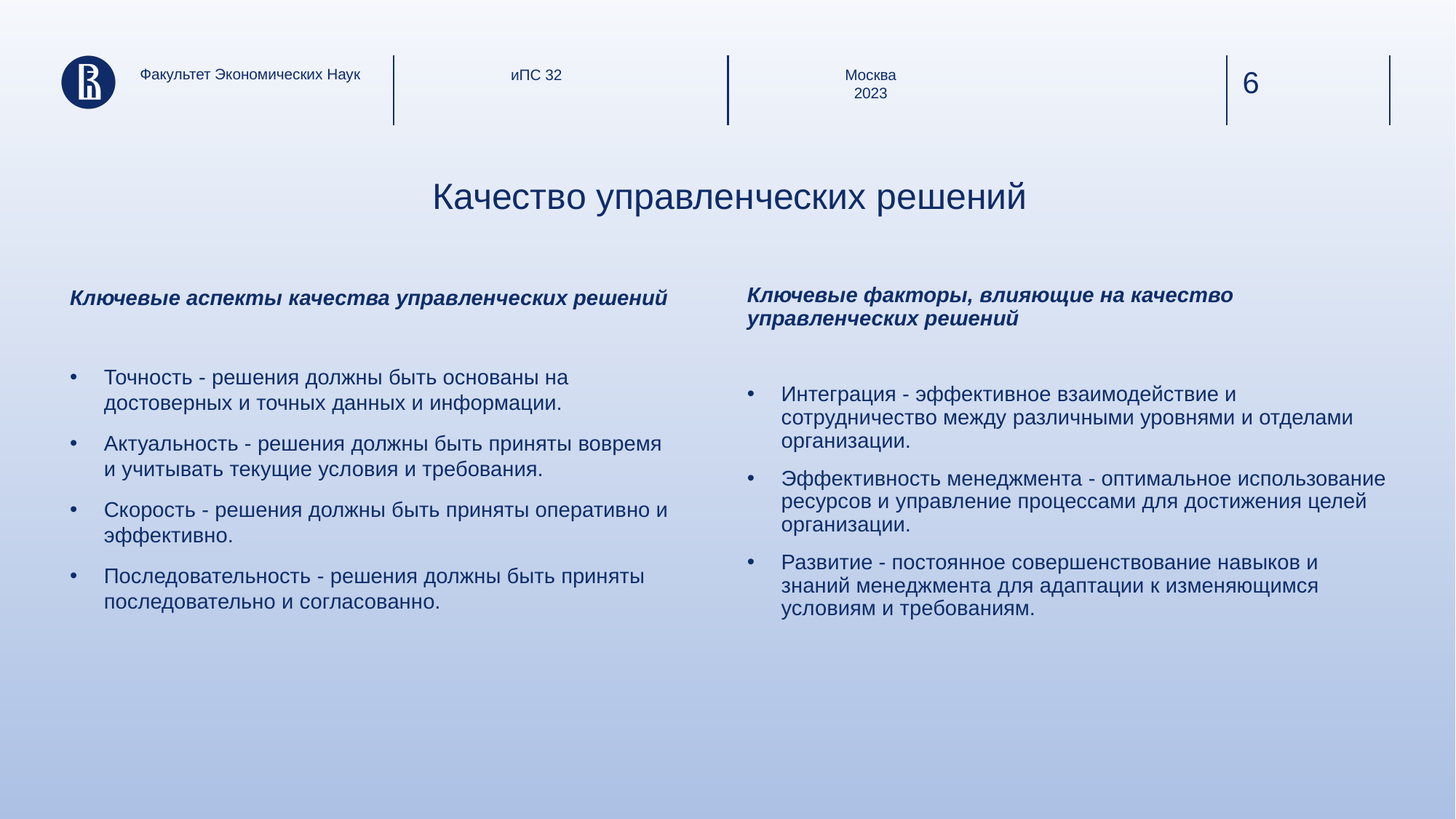

Факультет Экономических Наук
иПС 32
Москва
2023
# Качество управленческих решений
Ключевые аспекты качества управленческих решений

Точность - решения должны быть основаны на достоверных и точных данных и информации.
Актуальность - решения должны быть приняты вовремя и учитывать текущие условия и требования.
Скорость - решения должны быть приняты оперативно и эффективно.
Последовательность - решения должны быть приняты последовательно и согласованно.
Ключевые факторы, влияющие на качество управленческих решений

Интеграция - эффективное взаимодействие и сотрудничество между различными уровнями и отделами организации.
Эффективность менеджмента - оптимальное использование ресурсов и управление процессами для достижения целей организации.
Развитие - постоянное совершенствование навыков и знаний менеджмента для адаптации к изменяющимся условиям и требованиям.